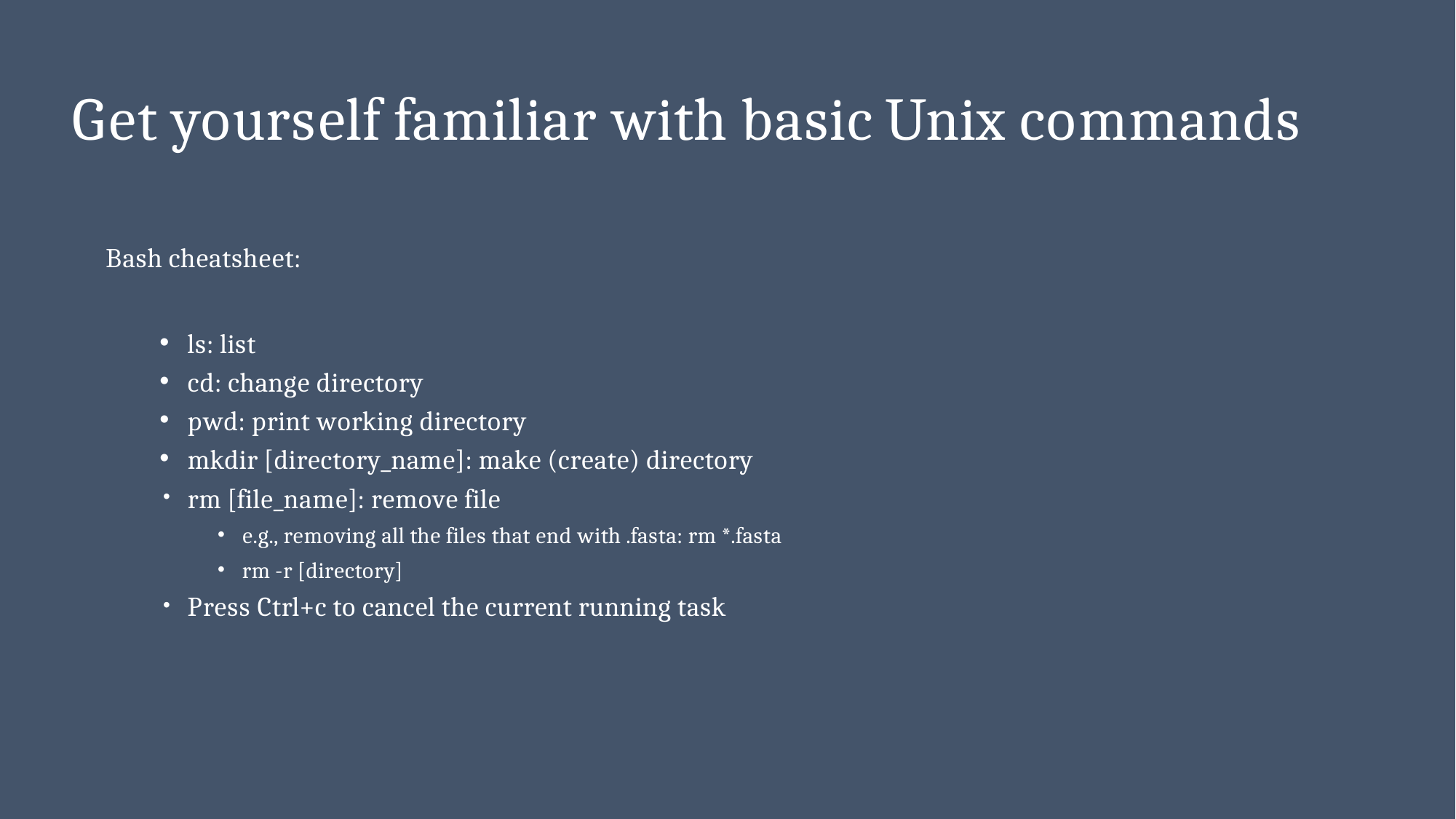

# Get yourself familiar with basic Unix commands
Bash cheatsheet:

ls: list
cd: change directory
pwd: print working directory
mkdir [directory_name]: make (create) directory
rm [file_name]: remove file
e.g., removing all the files that end with .fasta: rm *.fasta
rm -r [directory]
Press Ctrl+c to cancel the current running task